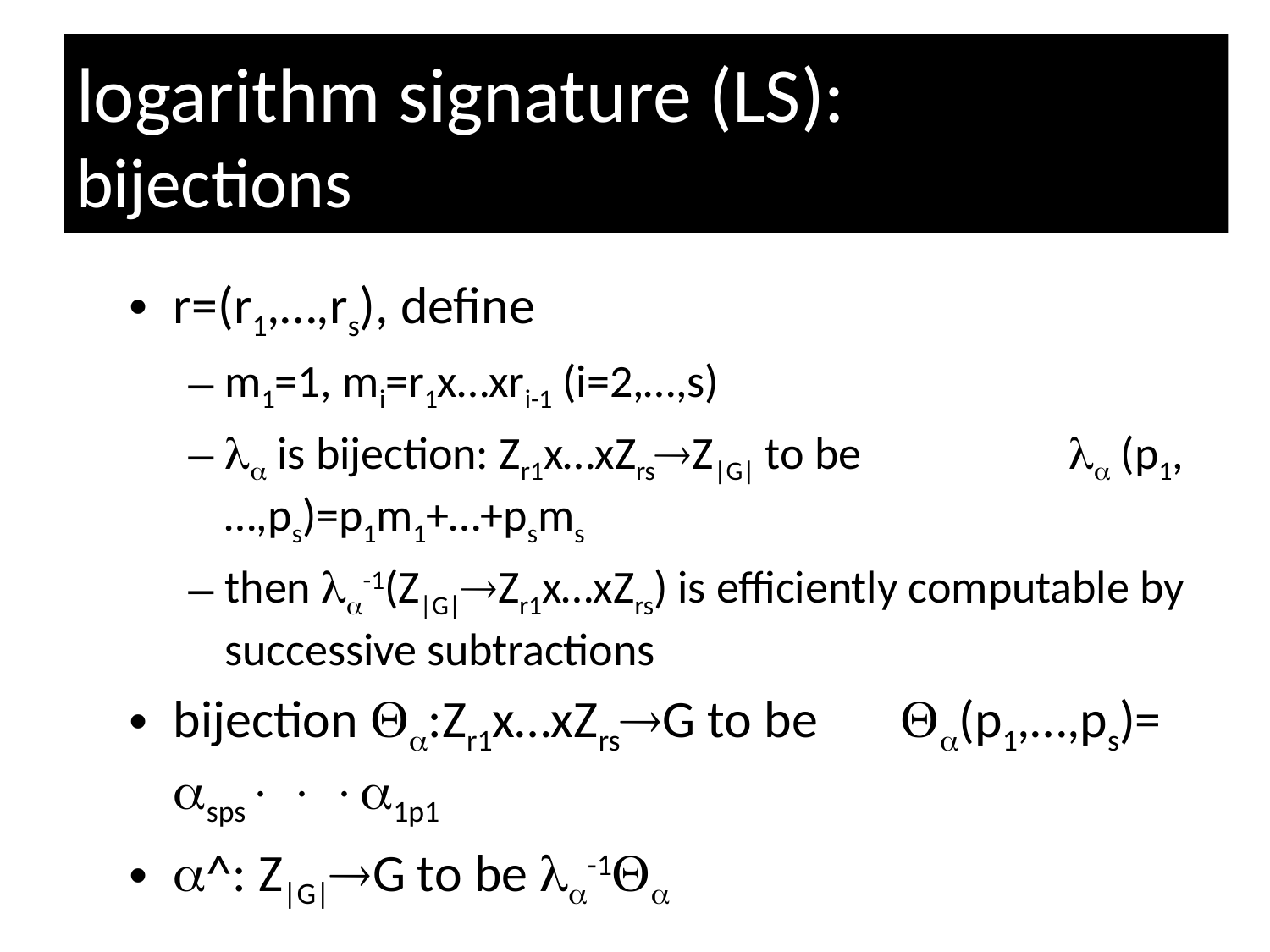

# logarithm signature (LS): bijections
r=(r1,…,rs), define
m1=1, mi=r1x…xri-1 (i=2,…,s)
λα is bijection: Zr1x…xZrs→Z|G| to be                    λα (p1,…,ps)=p1m1+…+psms
then λα-1(Z|G|→Zr1x…xZrs) is efficiently computable by successive subtractions
bijection Θα:Zr1x…xZrs→G to be       Θα(p1,…,ps)= αsps⋅ ⋅ ⋅α1p1
α^: Z|G|→G to be λα-1Θα